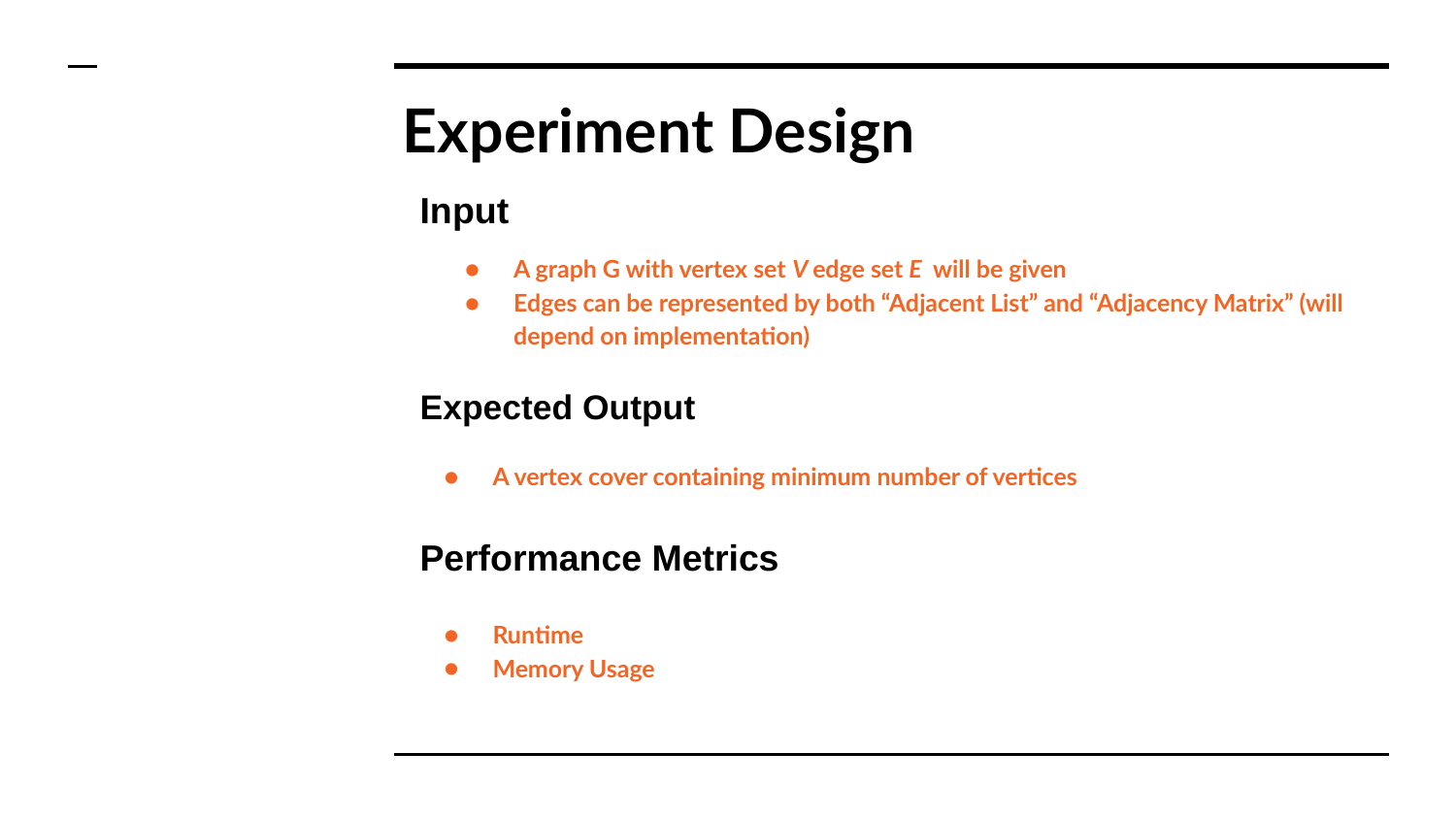

Experiment Design
# Input
A graph G with vertex set V edge set E  will be given
Edges can be represented by both “Adjacent List” and “Adjacency Matrix” (will depend on implementation)

Expected Output
A vertex cover containing minimum number of vertices

Performance Metrics
Runtime
Memory Usage